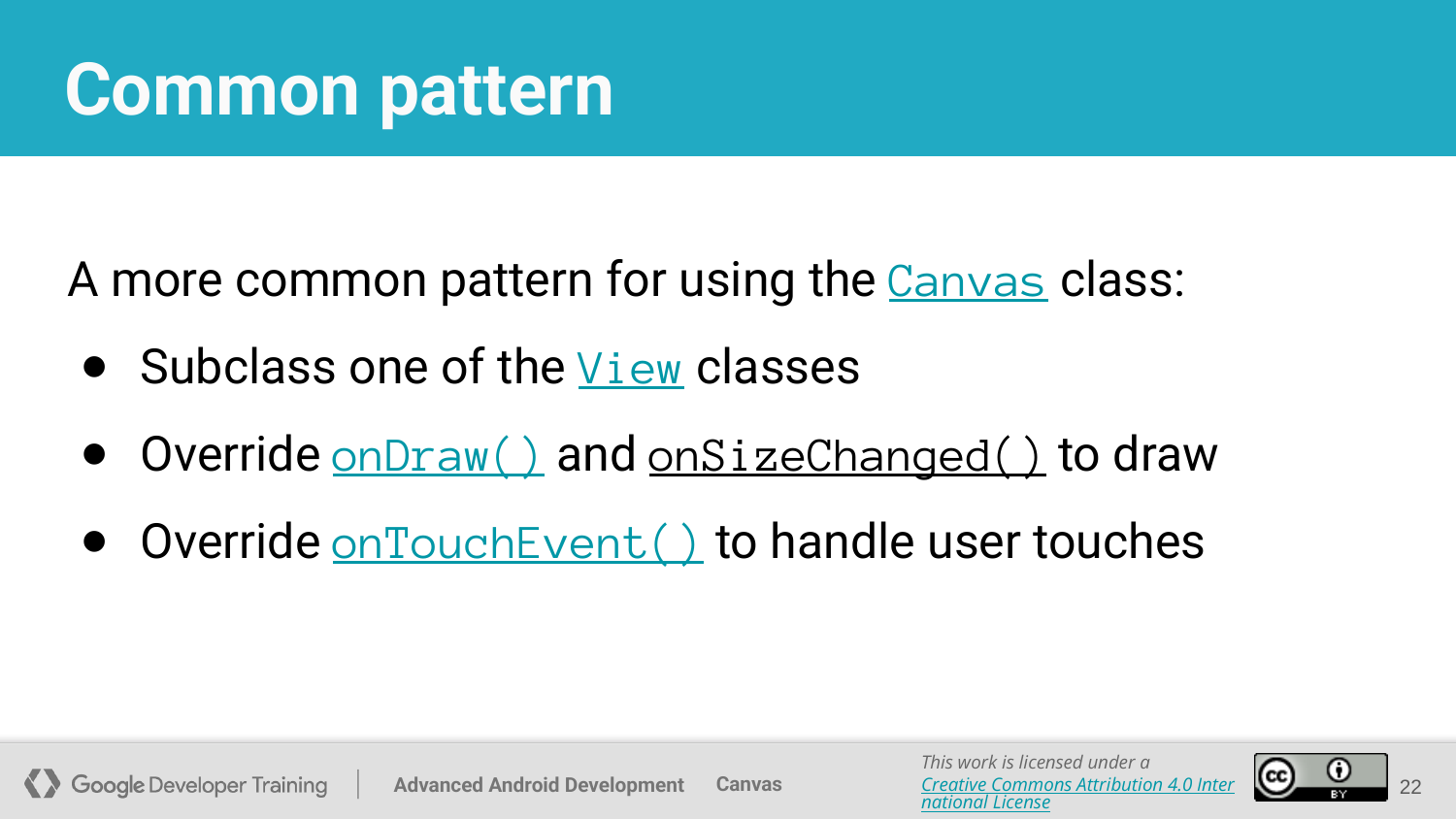

# Common pattern

A more common pattern for using the Canvas class:
Subclass one of the View classes
Override onDraw() and onSizeChanged() to draw
Override onTouchEvent() to handle user touches
22